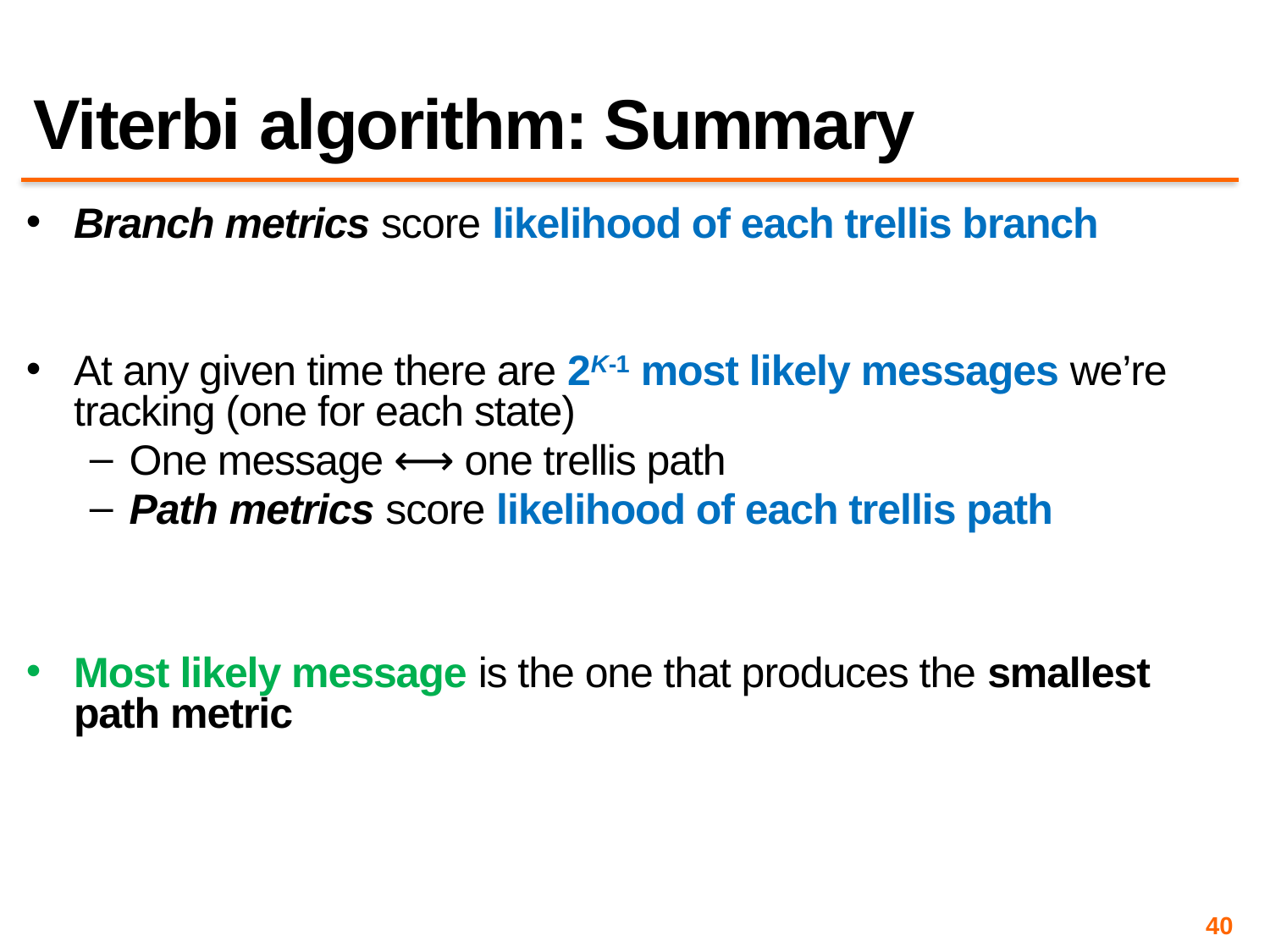

# Viterbi algorithm: Summary
Branch metrics score likelihood of each trellis branch

At any given time there are 2K-1 most likely messages we’re tracking (one for each state)
One message ⟷ one trellis path
Path metrics score likelihood of each trellis path

Most likely message is the one that produces the smallest path metric
40